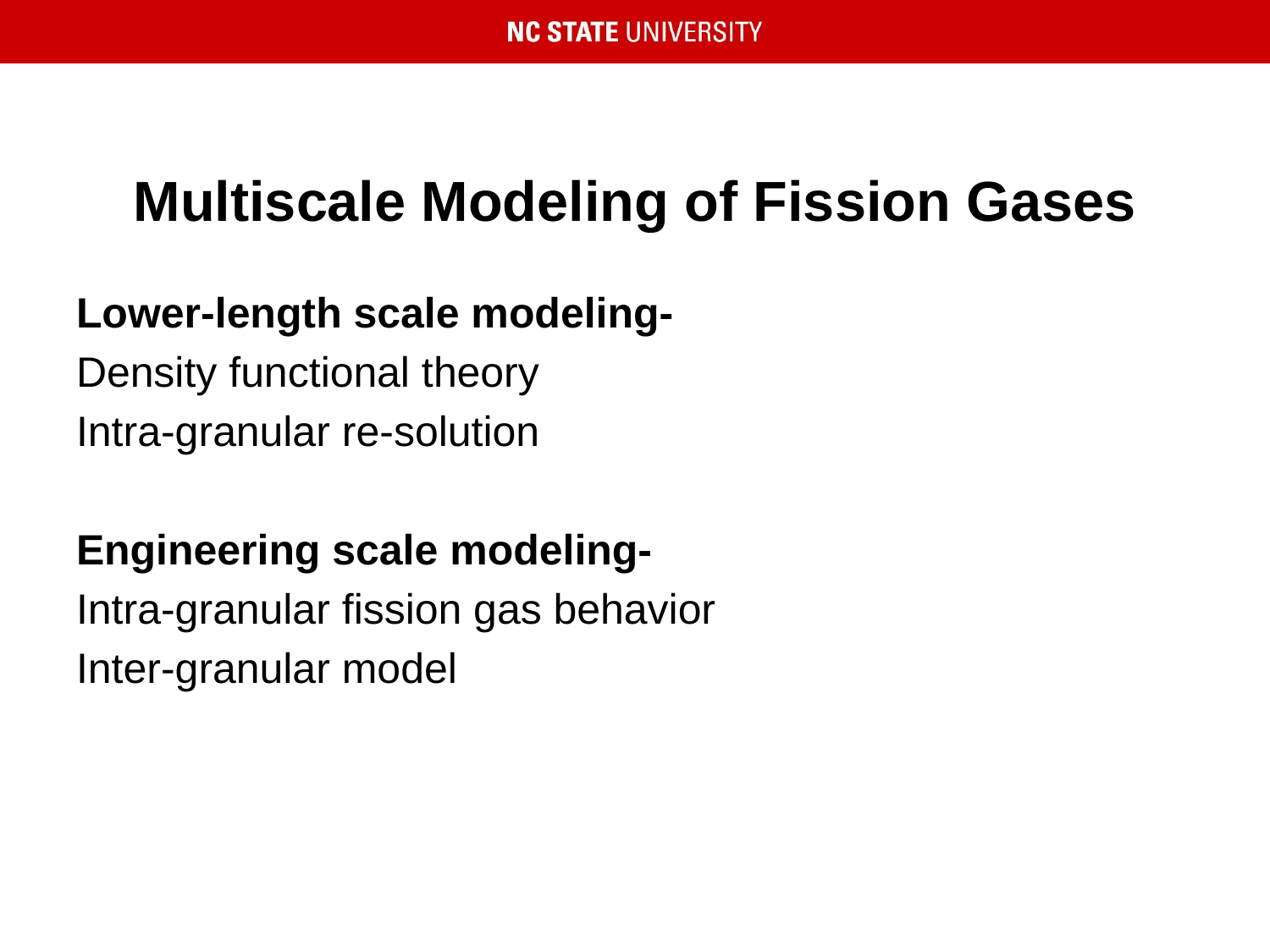

# Multiscale Modeling of Fission Gases
Lower-length scale modeling-
Density functional theory
Intra-granular re-solution

Engineering scale modeling-
Intra-granular fission gas behavior
Inter-granular model